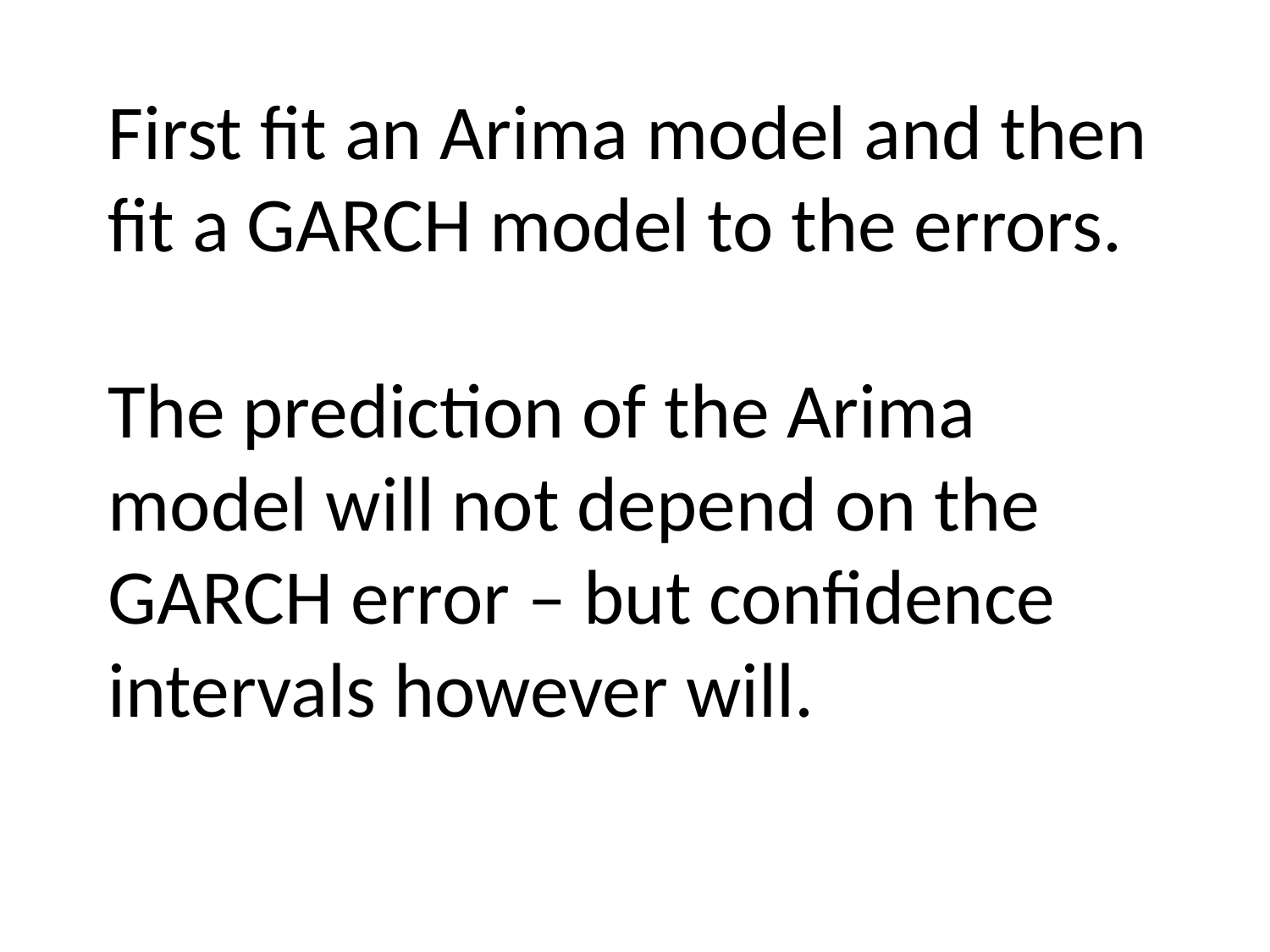

# First fit an Arima model and then fit a GARCH model to the errors. The prediction of the Arima model will not depend on the GARCH error – but confidence intervals however will.